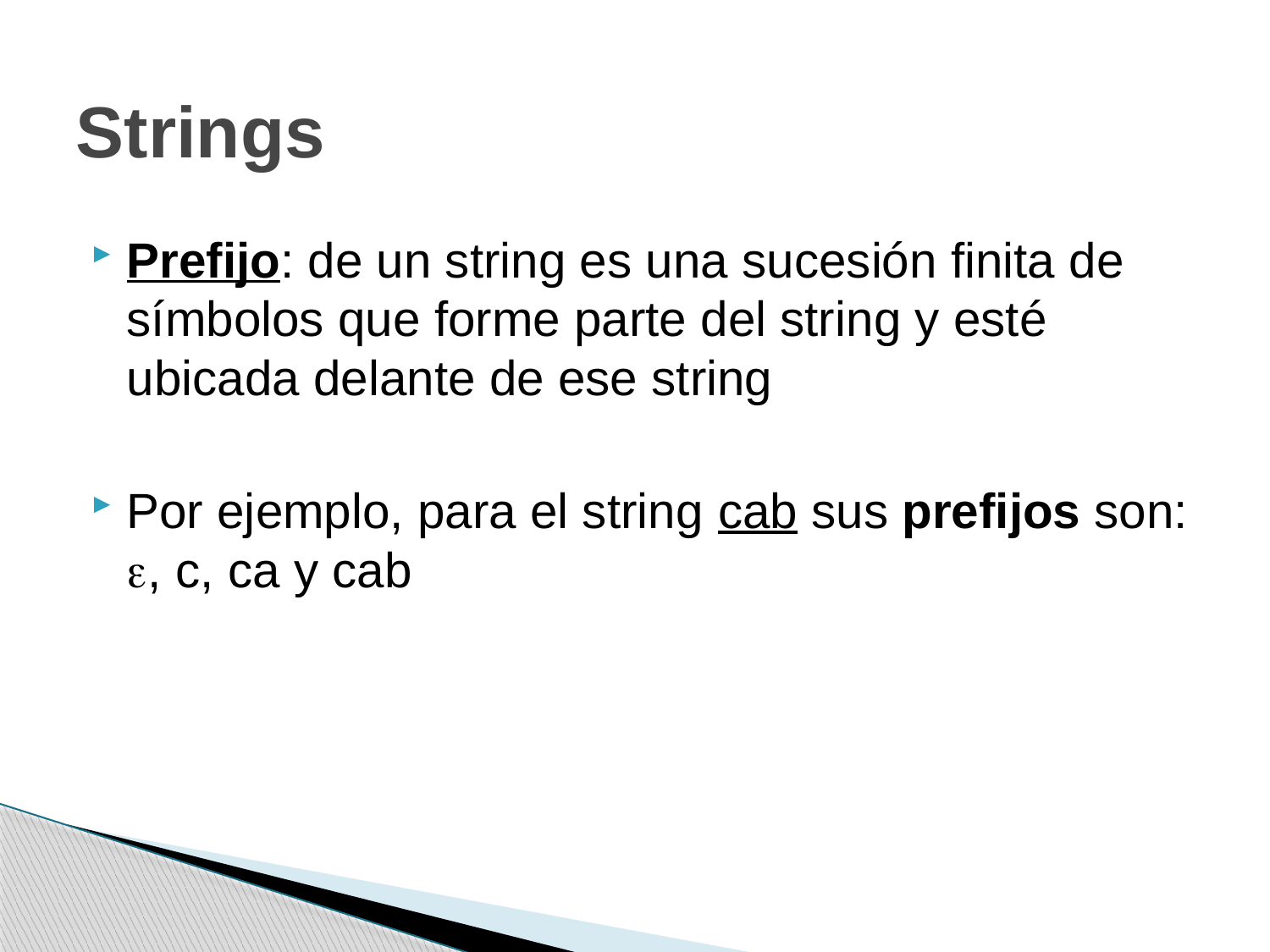

# Strings
Prefijo: de un string es una sucesión finita de símbolos que forme parte del string y esté ubicada delante de ese string

Por ejemplo, para el string cab sus prefijos son: ε, c, ca y cab